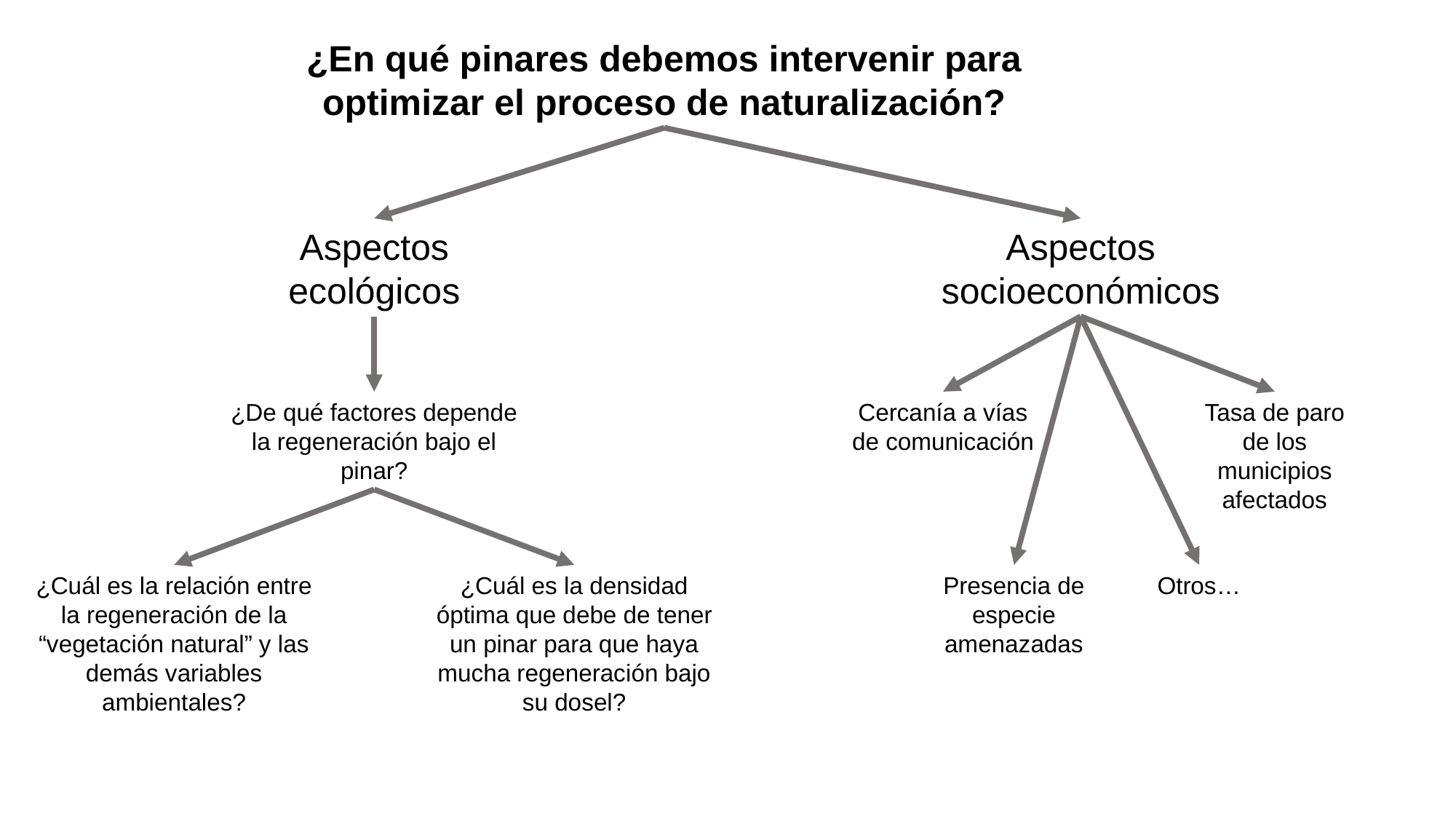

¿En qué pinares debemos intervenir para optimizar el proceso de naturalización?
Aspectos ecológicos
Aspectos socioeconómicos
Cercanía a vías de comunicación
Tasa de paro de los municipios afectados
Presencia de especie amenazadas
Otros…
¿De qué factores depende la regeneración bajo el pinar?
¿Cuál es la relación entre la regeneración de la “vegetación natural” y las demás variables ambientales?
¿Cuál es la densidad óptima que debe de tener un pinar para que haya mucha regeneración bajo su dosel?